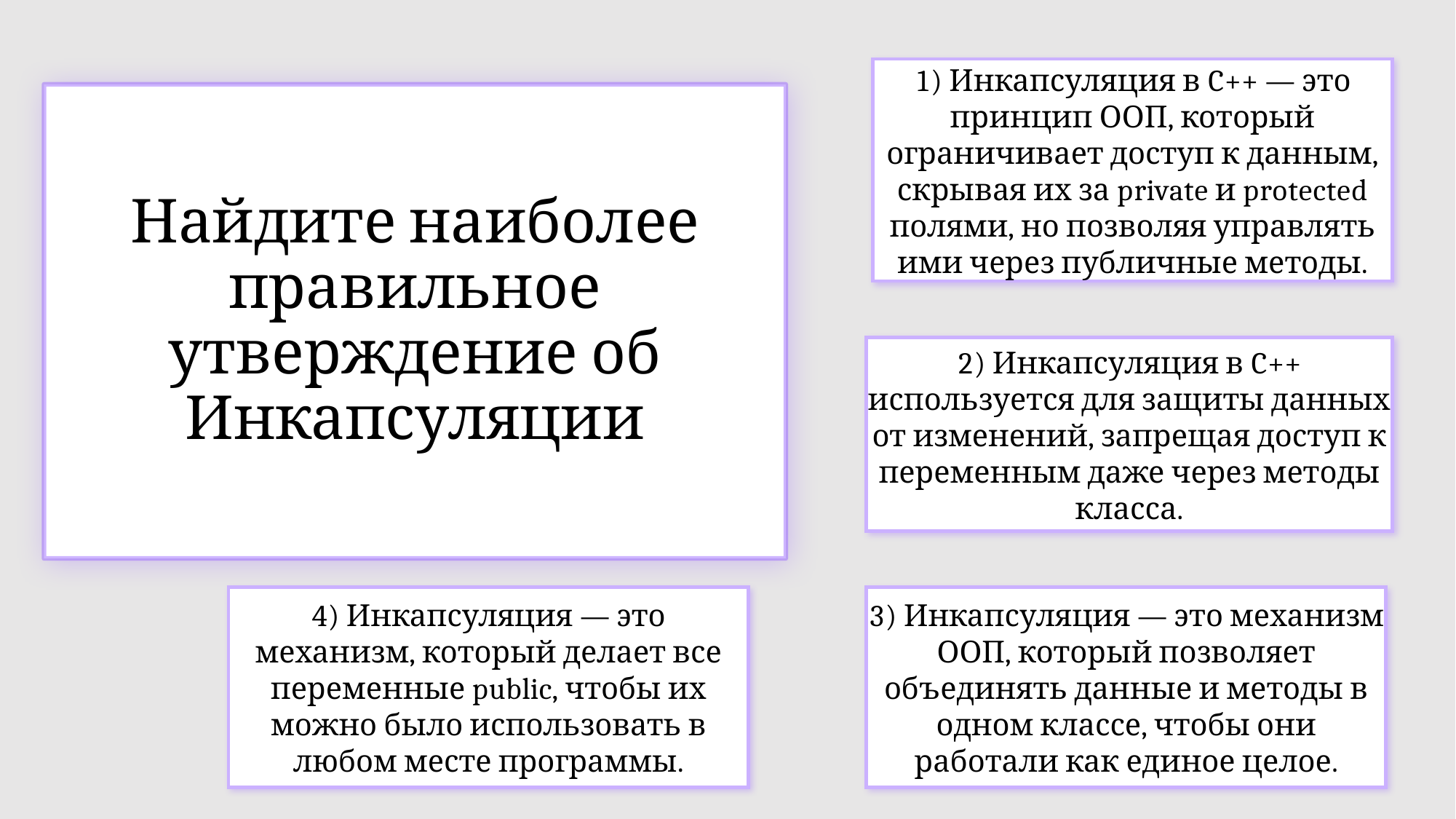

1) Инкапсуляция в C++ — это принцип ООП, который ограничивает доступ к данным, скрывая их за private и protected полями, но позволяя управлять ими через публичные методы.
Найдите наиболее правильное утверждение об Инкапсуляции
2) Инкапсуляция в C++ используется для защиты данных от изменений, запрещая доступ к переменным даже через методы класса.
3) Инкапсуляция — это механизм ООП, который позволяет объединять данные и методы в одном классе, чтобы они работали как единое целое.
4) Инкапсуляция — это механизм, который делает все переменные public, чтобы их можно было использовать в любом месте программы.